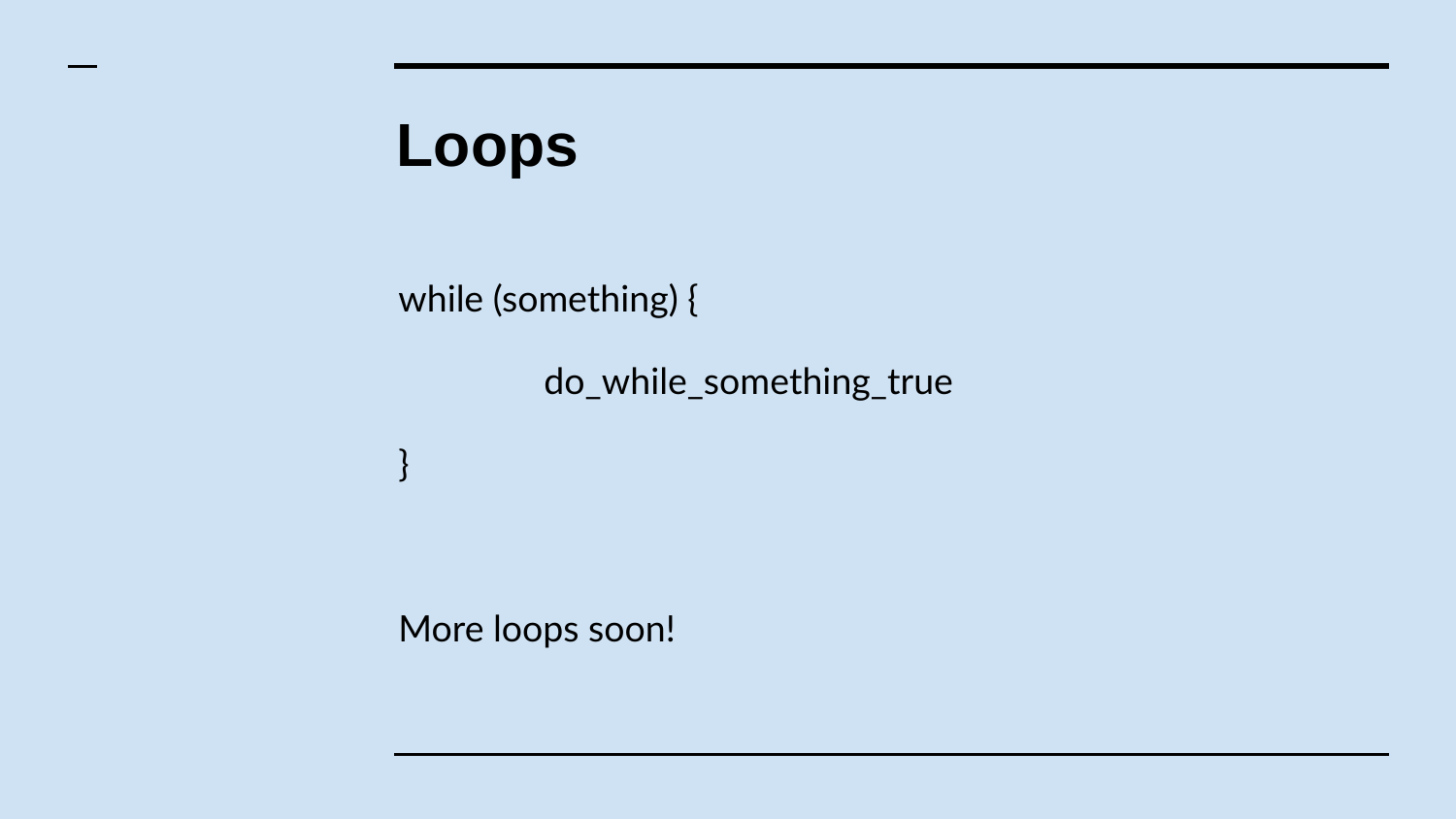

# Loops
while (something) {
	do_while_something_true
}

More loops soon!